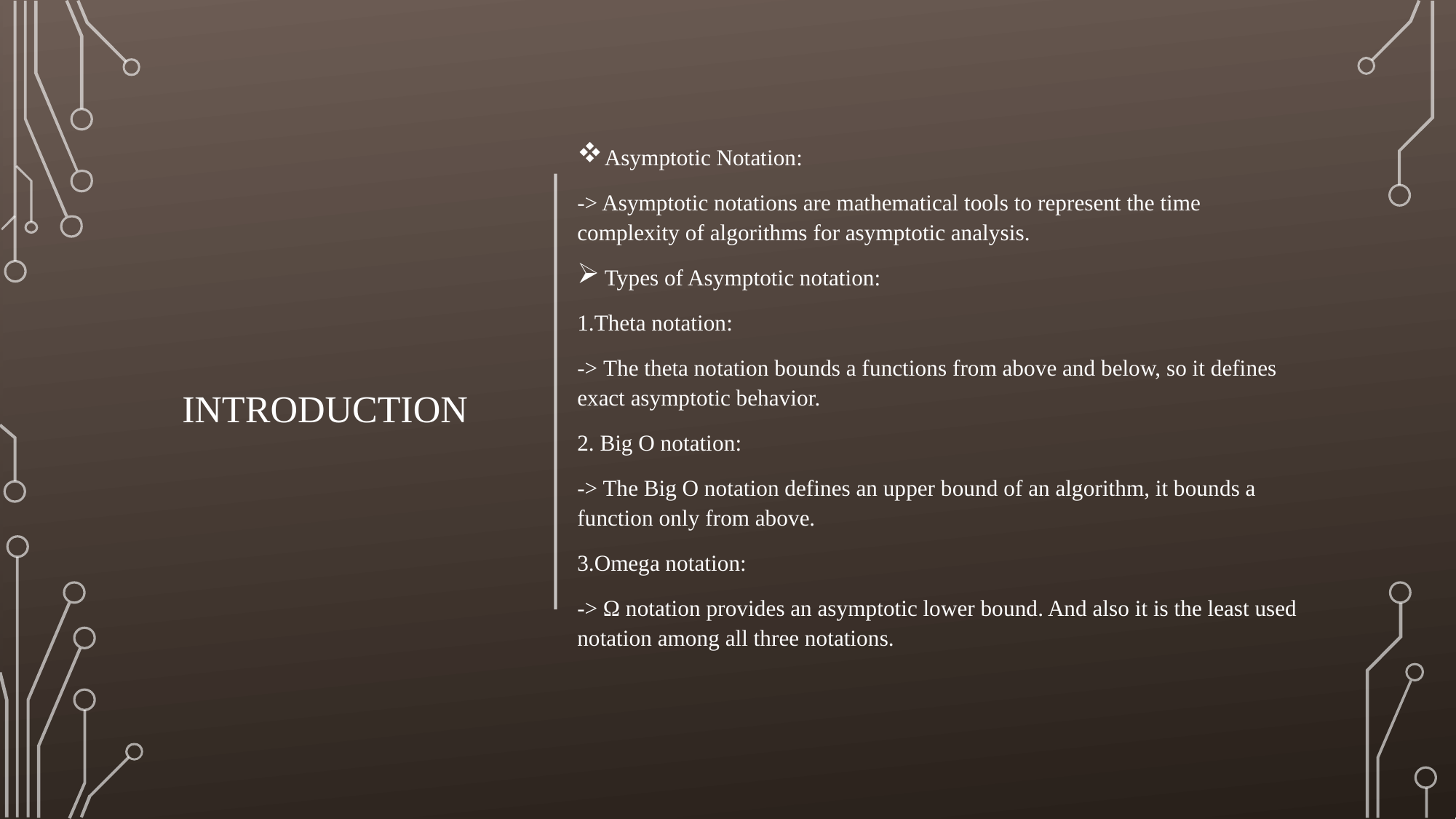

# Introduction
Asymptotic Notation:
-> Asymptotic notations are mathematical tools to represent the time complexity of algorithms for asymptotic analysis.
Types of Asymptotic notation:
1.Theta notation:
-> The theta notation bounds a functions from above and below, so it defines exact asymptotic behavior.
2. Big O notation:
-> The Big O notation defines an upper bound of an algorithm, it bounds a function only from above.
3.Omega notation:
-> Ω notation provides an asymptotic lower bound. And also it is the least used notation among all three notations.